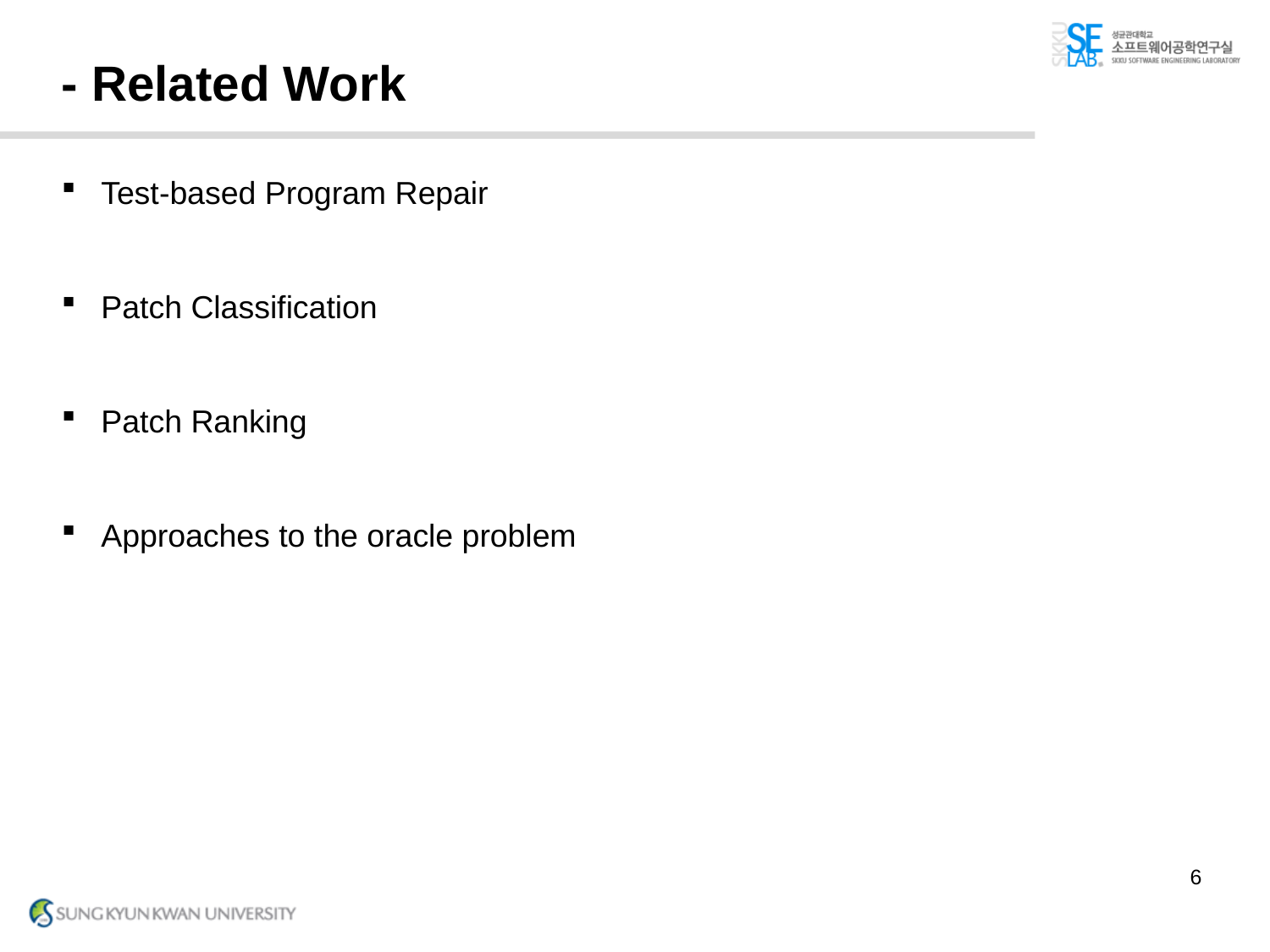

# - Related Work
Test-based Program Repair

Patch Classification

Patch Ranking

Approaches to the oracle problem
6